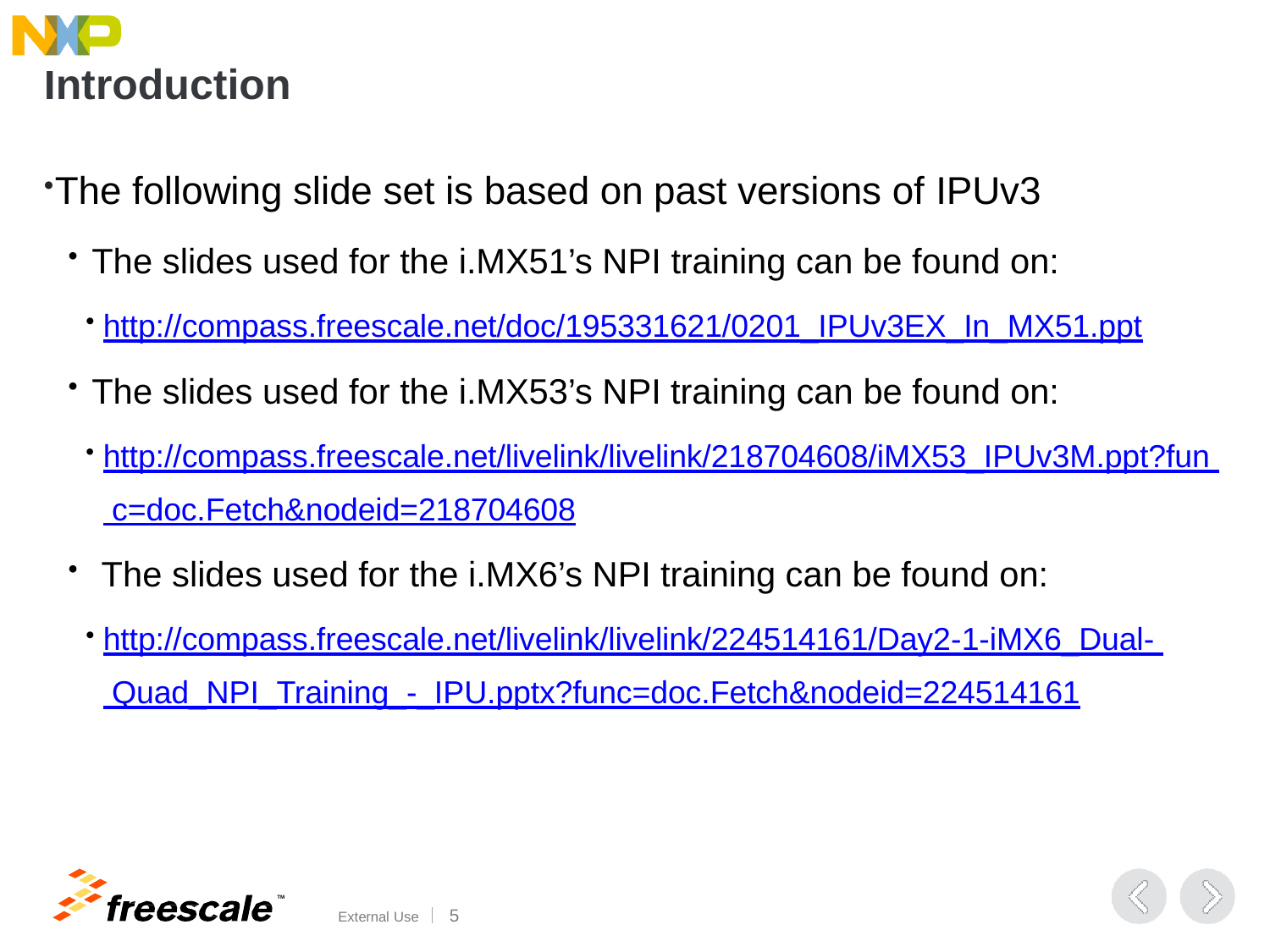

# Introduction
The following slide set is based on past versions of IPUv3
The slides used for the i.MX51’s NPI training can be found on:
http://compass.freescale.net/doc/195331621/0201_IPUv3EX_In_MX51.ppt
The slides used for the i.MX53’s NPI training can be found on:
http://compass.freescale.net/livelink/livelink/218704608/iMX53_IPUv3M.ppt?fun  c=doc.Fetch&nodeid=218704608
The slides used for the i.MX6’s NPI training can be found on:
http://compass.freescale.net/livelink/livelink/224514161/Day2-1-iMX6_Dual-  Quad_NPI_Training_-_IPU.pptx?func=doc.Fetch&nodeid=224514161
TM
External Use	5